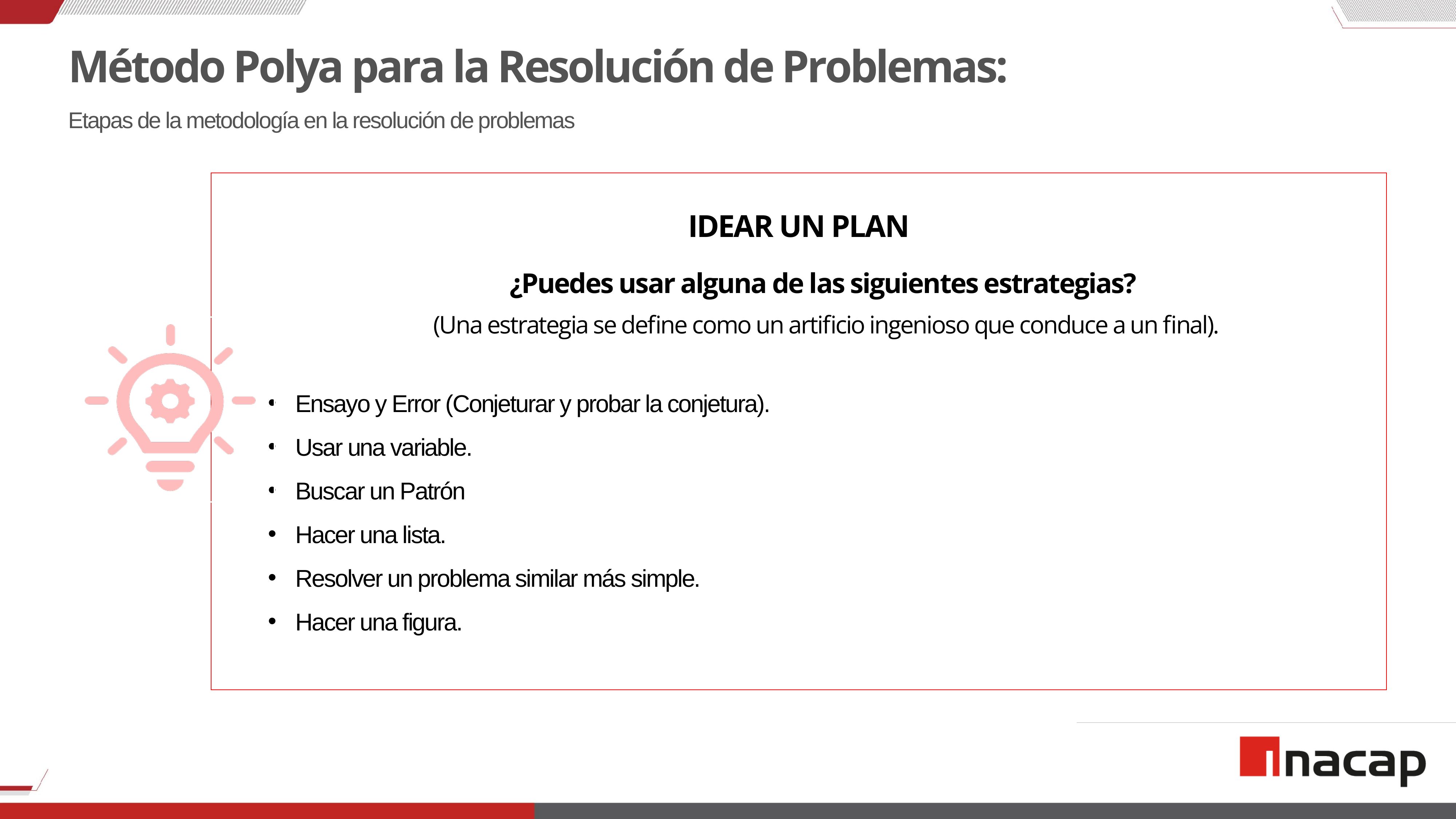

# Método Polya para la Resolución de Problemas:
Etapas de la metodología en la resolución de problemas

IDEAR UN PLAN
¿Puedes usar alguna de las siguientes estrategias?
 (Una estrategia se define como un artificio ingenioso que conduce a un final).

Ensayo y Error (Conjeturar y probar la conjetura).
Usar una variable.
Buscar un Patrón
Hacer una lista.
Resolver un problema similar más simple.
Hacer una figura.